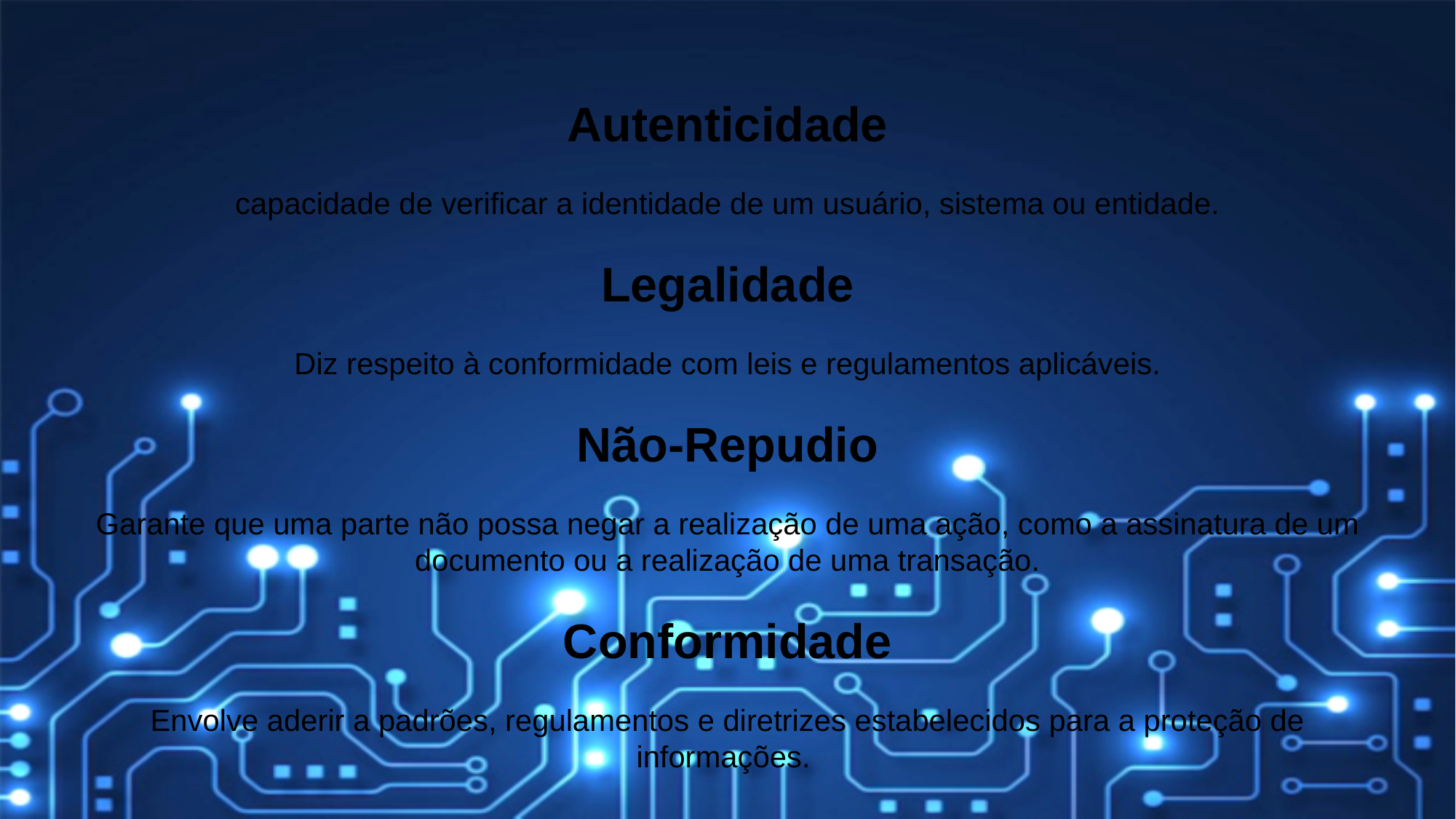

Autenticidade

capacidade de verificar a identidade de um usuário, sistema ou entidade.

Legalidade

Diz respeito à conformidade com leis e regulamentos aplicáveis.

Não-Repudio

Garante que uma parte não possa negar a realização de uma ação, como a assinatura de um documento ou a realização de uma transação.

Conformidade

Envolve aderir a padrões, regulamentos e diretrizes estabelecidos para a proteção de informações.